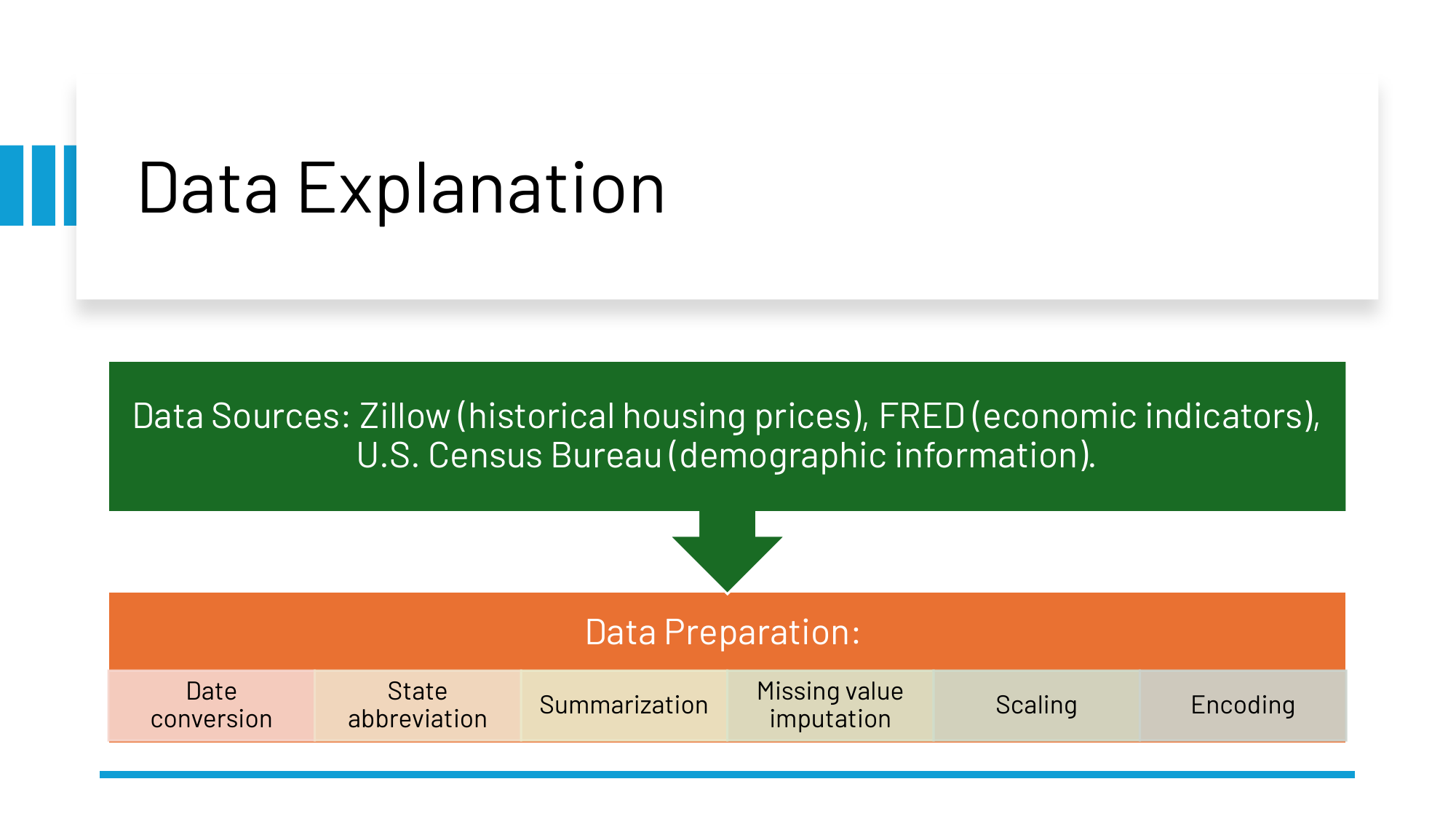

# Data Explanation

Data Preparation:
Date conversion
State abbreviation
Summarization
Missing value imputation
Scaling
Encoding
Data Sources: Zillow (historical housing prices), FRED (economic indicators), U.S. Census Bureau (demographic information).